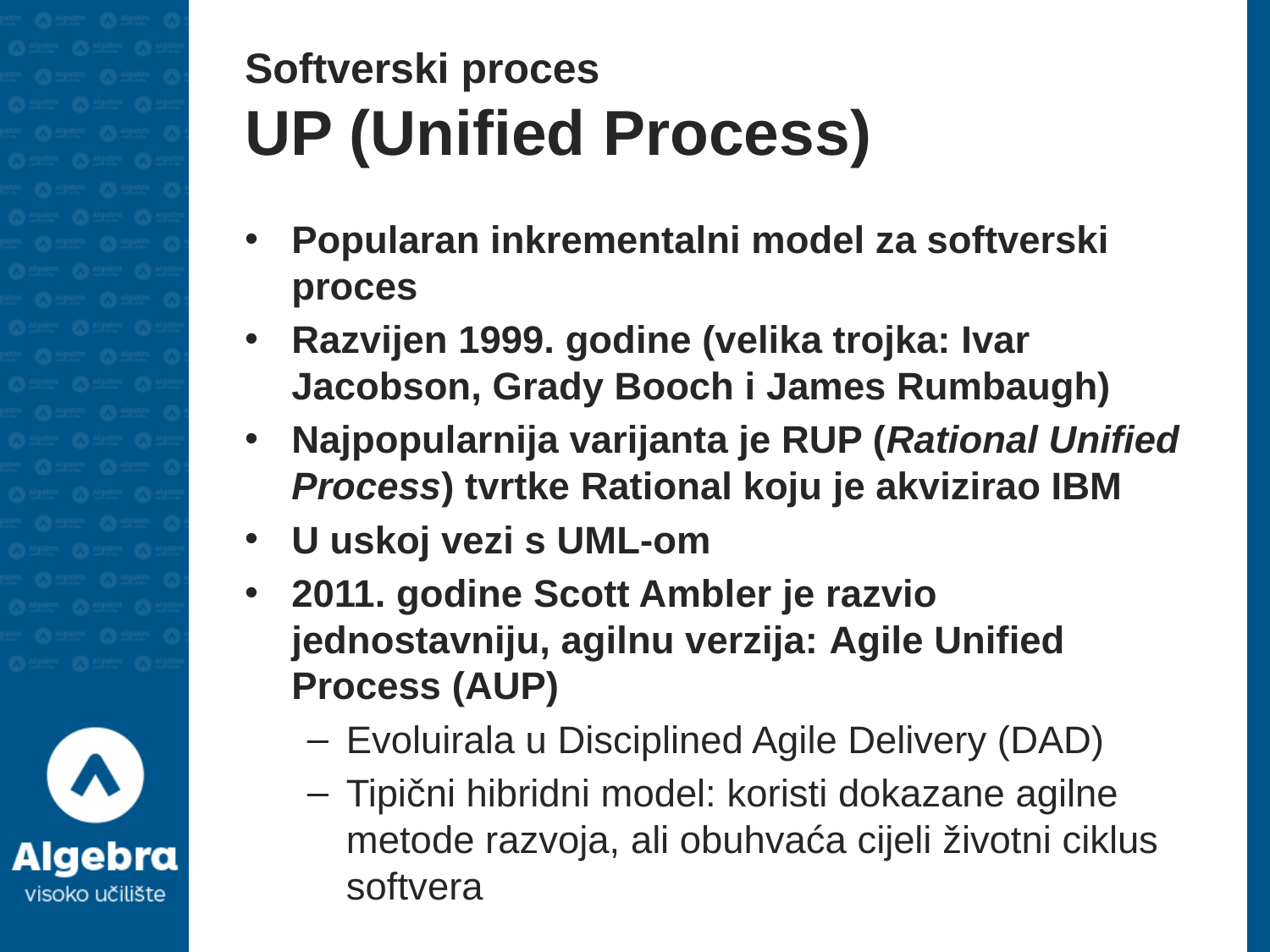

# Softverski proces UP (Unified Process)
Popularan inkrementalni model za softverski proces
Razvijen 1999. godine (velika trojka: Ivar Jacobson, Grady Booch i James Rumbaugh)
Najpopularnija varijanta je RUP (Rational Unified Process) tvrtke Rational koju je akvizirao IBM
U uskoj vezi s UML-om
2011. godine Scott Ambler je razvio jednostavniju, agilnu verzija: Agile Unified Process (AUP)
Evoluirala u Disciplined Agile Delivery (DAD)
Tipični hibridni model: koristi dokazane agilne metode razvoja, ali obuhvaća cijeli životni ciklus softvera